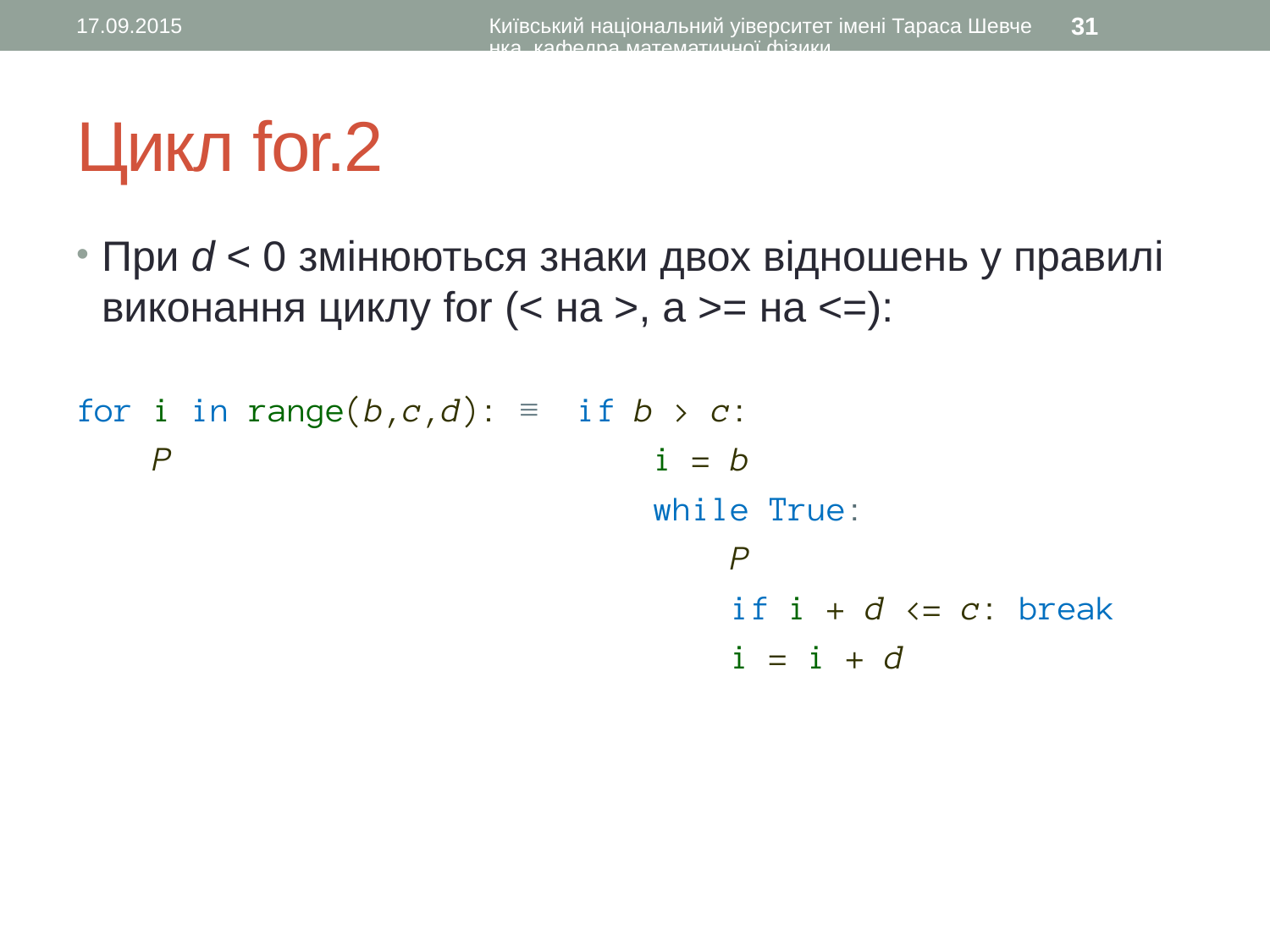

17.09.2015
Київський національний уіверситет імені Тараса Шевченка, кафедра математичної фізики
31
# Цикл for.2
При d < 0 змінюються знаки двох відношень у правилі виконання циклу for (< на >, а >= на <=):

for i in range(b,c,d): ≡  if b > c:
    P                         i = b
                              while True:
                                  P
                                  if i + d <= c: break
                                  i = i + d